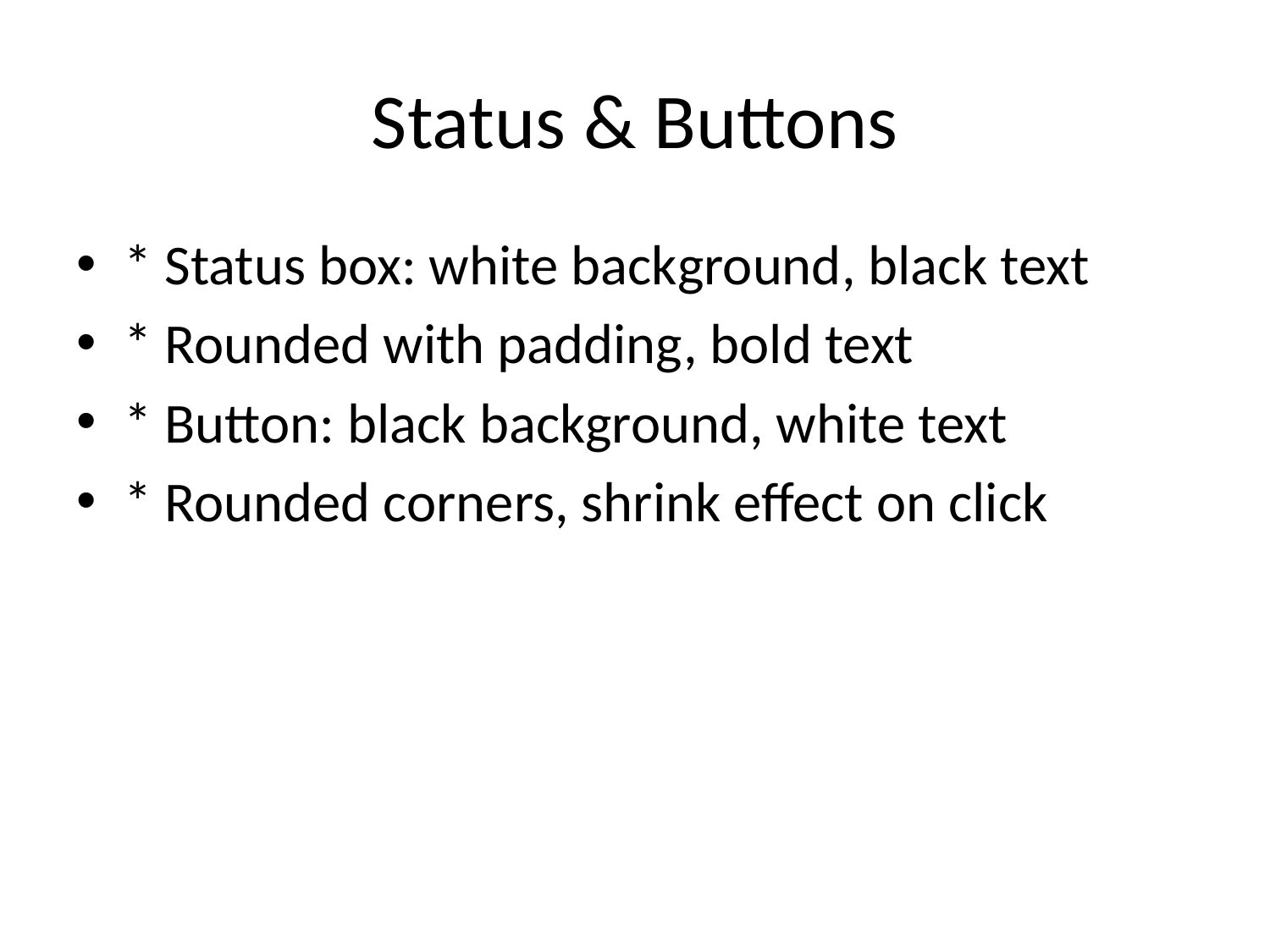

# Status & Buttons
* Status box: white background, black text
* Rounded with padding, bold text
* Button: black background, white text
* Rounded corners, shrink effect on click